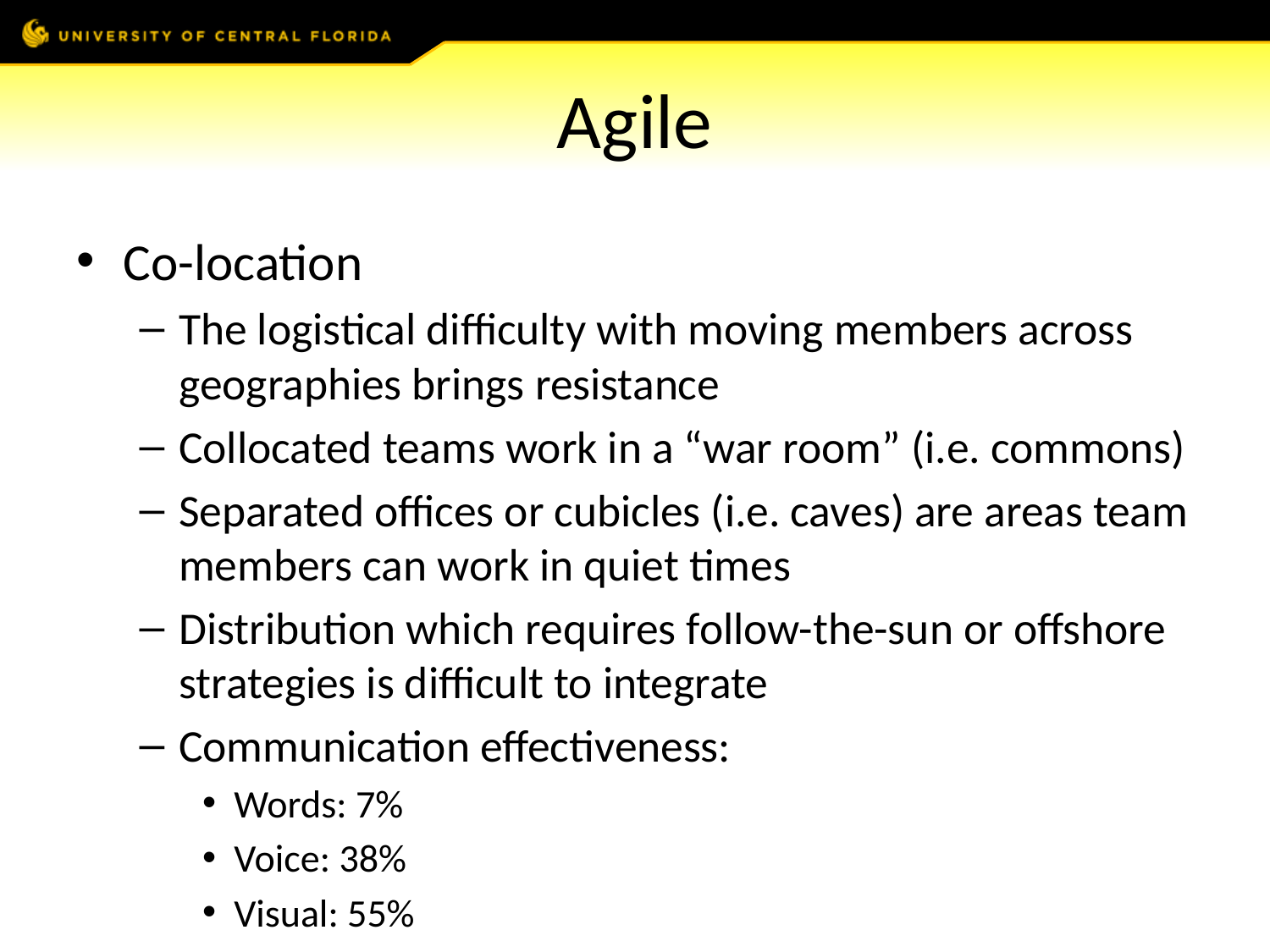

# Agile
Co-location
The logistical difficulty with moving members across geographies brings resistance
Collocated teams work in a “war room” (i.e. commons)
Separated offices or cubicles (i.e. caves) are areas team members can work in quiet times
Distribution which requires follow-the-sun or offshore strategies is difficult to integrate
Communication effectiveness:
Words: 7%
Voice: 38%
Visual: 55%